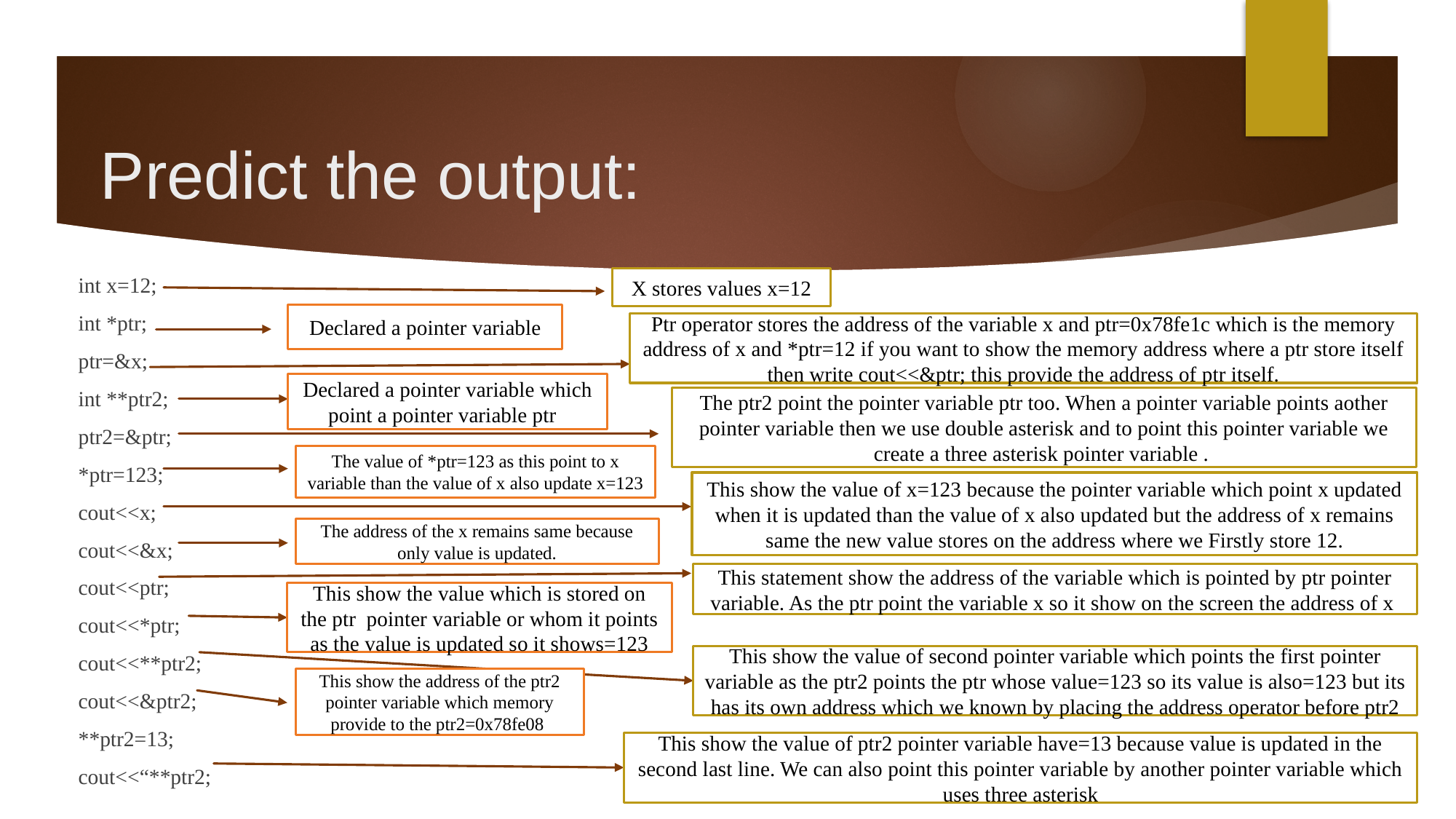

# Predict the output:
int x=12;
int *ptr;
ptr=&x;
int **ptr2;
ptr2=&ptr;
*ptr=123;
cout<<x;
cout<<&x;
cout<<ptr;
cout<<*ptr;
cout<<**ptr2;
cout<<&ptr2;
**ptr2=13;
cout<<“**ptr2;

X stores values x=12
Declared a pointer variable
Ptr operator stores the address of the variable x and ptr=0x78fe1c which is the memory address of x and *ptr=12 if you want to show the memory address where a ptr store itself then write cout<<&ptr; this provide the address of ptr itself.
Declared a pointer variable which point a pointer variable ptr
The ptr2 point the pointer variable ptr too. When a pointer variable points aother pointer variable then we use double asterisk and to point this pointer variable we create a three asterisk pointer variable .
The value of *ptr=123 as this point to x variable than the value of x also update x=123
This show the value of x=123 because the pointer variable which point x updated when it is updated than the value of x also updated but the address of x remains same the new value stores on the address where we Firstly store 12.
The address of the x remains same because only value is updated.
This statement show the address of the variable which is pointed by ptr pointer variable. As the ptr point the variable x so it show on the screen the address of x
This show the value which is stored on the ptr  pointer variable or whom it points as the value is updated so it shows=123
This show the value of second pointer variable which points the first pointer variable as the ptr2 points the ptr whose value=123 so its value is also=123 but its has its own address which we known by placing the address operator before ptr2
This show the address of the ptr2 pointer variable which memory provide to the ptr2=0x78fe08
This show the value of ptr2 pointer variable have=13 because value is updated in the second last line. We can also point this pointer variable by another pointer variable which uses three asterisk